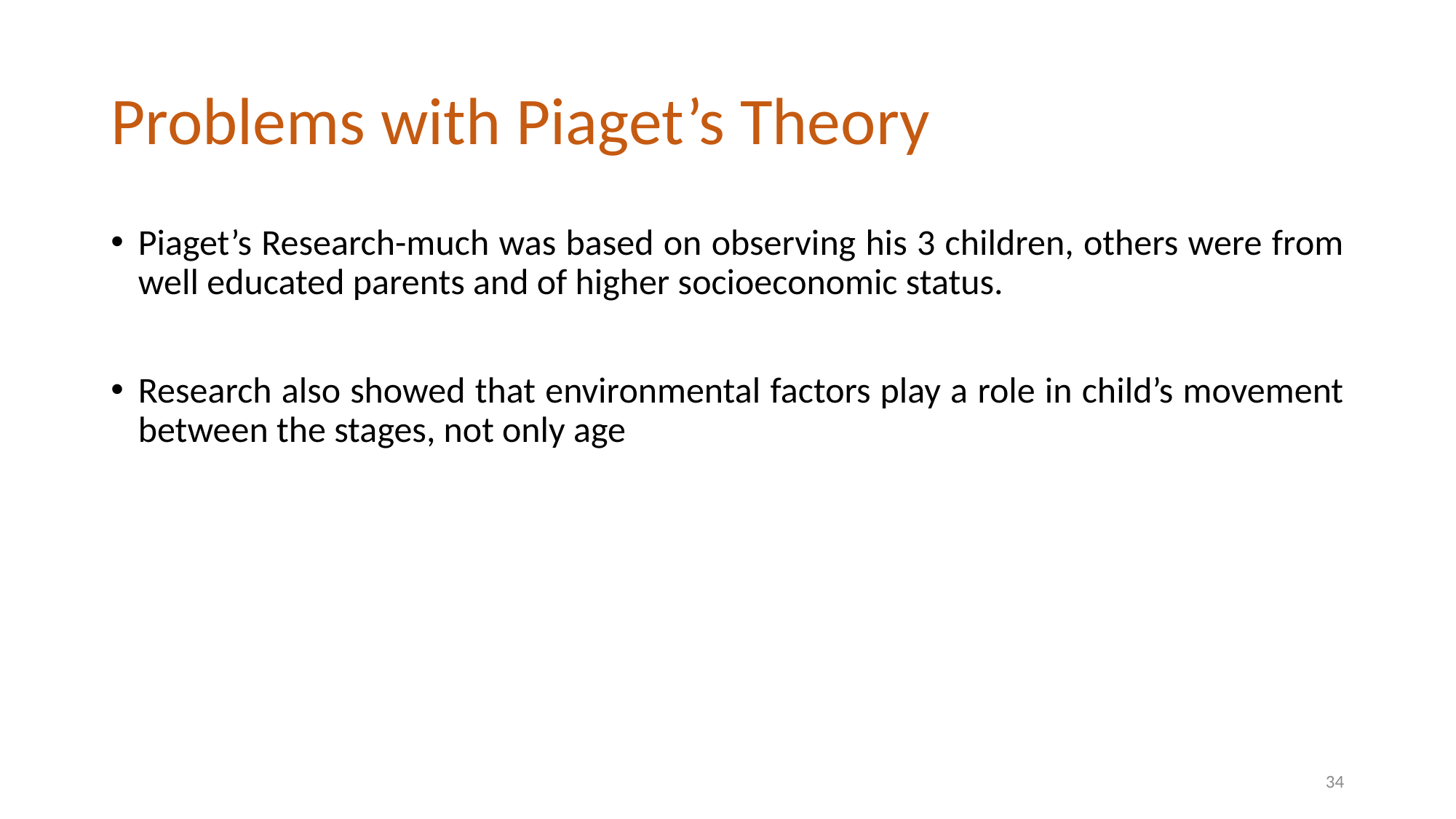

# Problems with Piaget’s Theory
Piaget’s Research-much was based on observing his 3 children, others were from well educated parents and of higher socioeconomic status.

Research also showed that environmental factors play a role in child’s movement between the stages, not only age

34